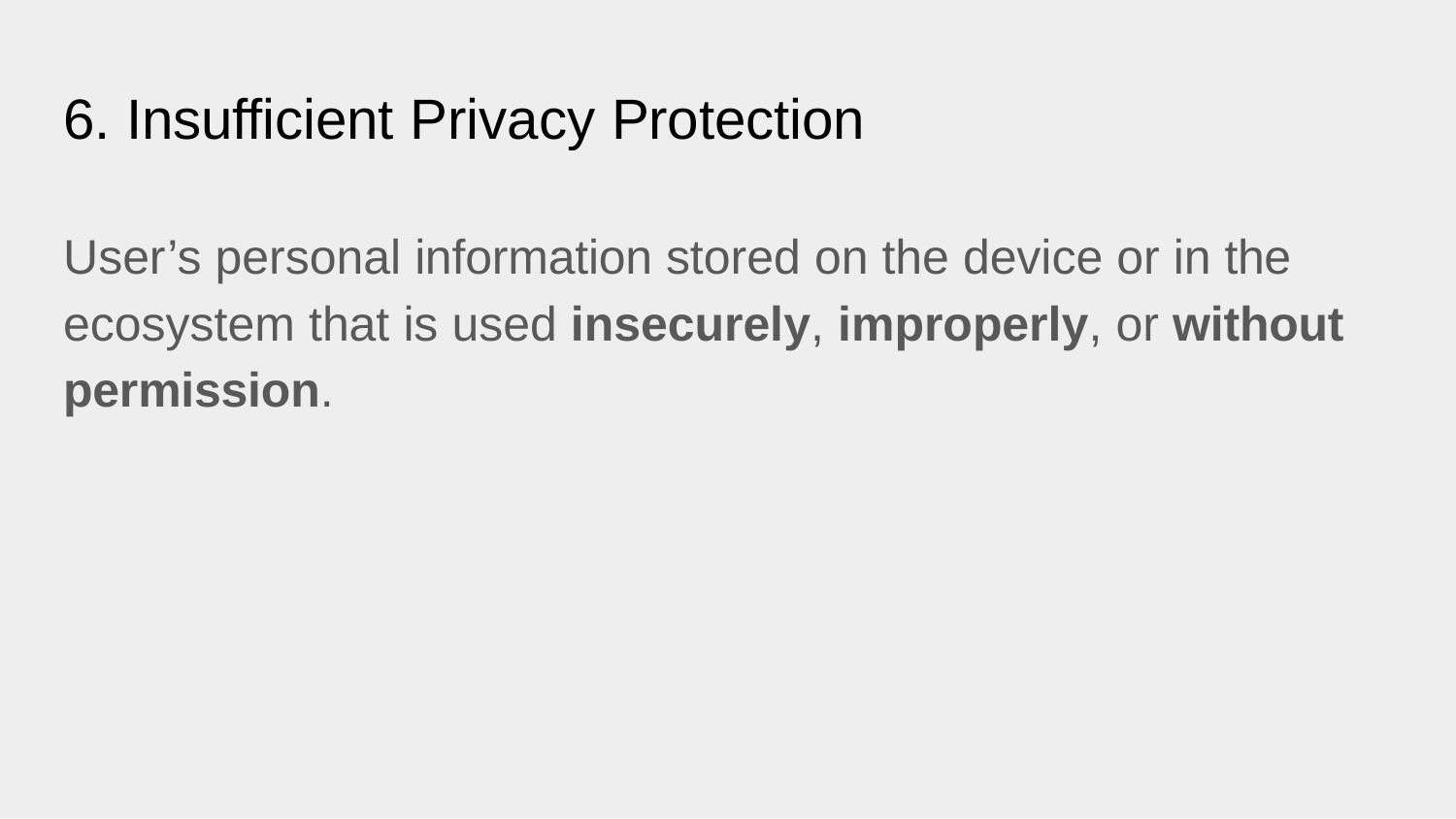

# 6. Insufficient Privacy Protection
User’s personal information stored on the device or in the ecosystem that is used insecurely, improperly, or without permission.